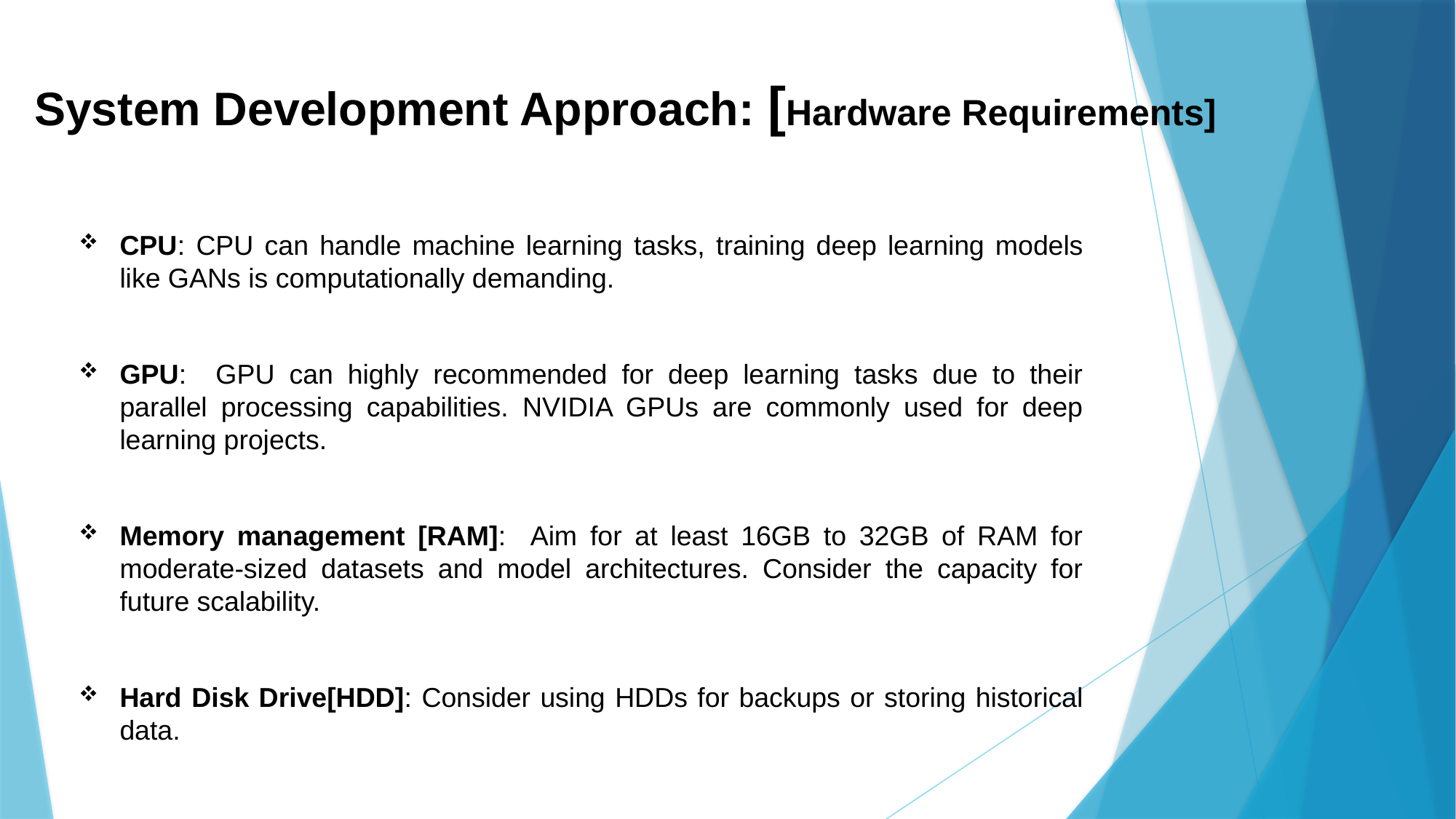

# System Development Approach: [Hardware Requirements]
CPU: CPU can handle machine learning tasks, training deep learning models like GANs is computationally demanding.

GPU:  GPU can highly recommended for deep learning tasks due to their parallel processing capabilities. NVIDIA GPUs are commonly used for deep learning projects.

Memory management [RAM]:  Aim for at least 16GB to 32GB of RAM for moderate-sized datasets and model architectures. Consider the capacity for future scalability.

Hard Disk Drive[HDD]: Consider using HDDs for backups or storing historical data.